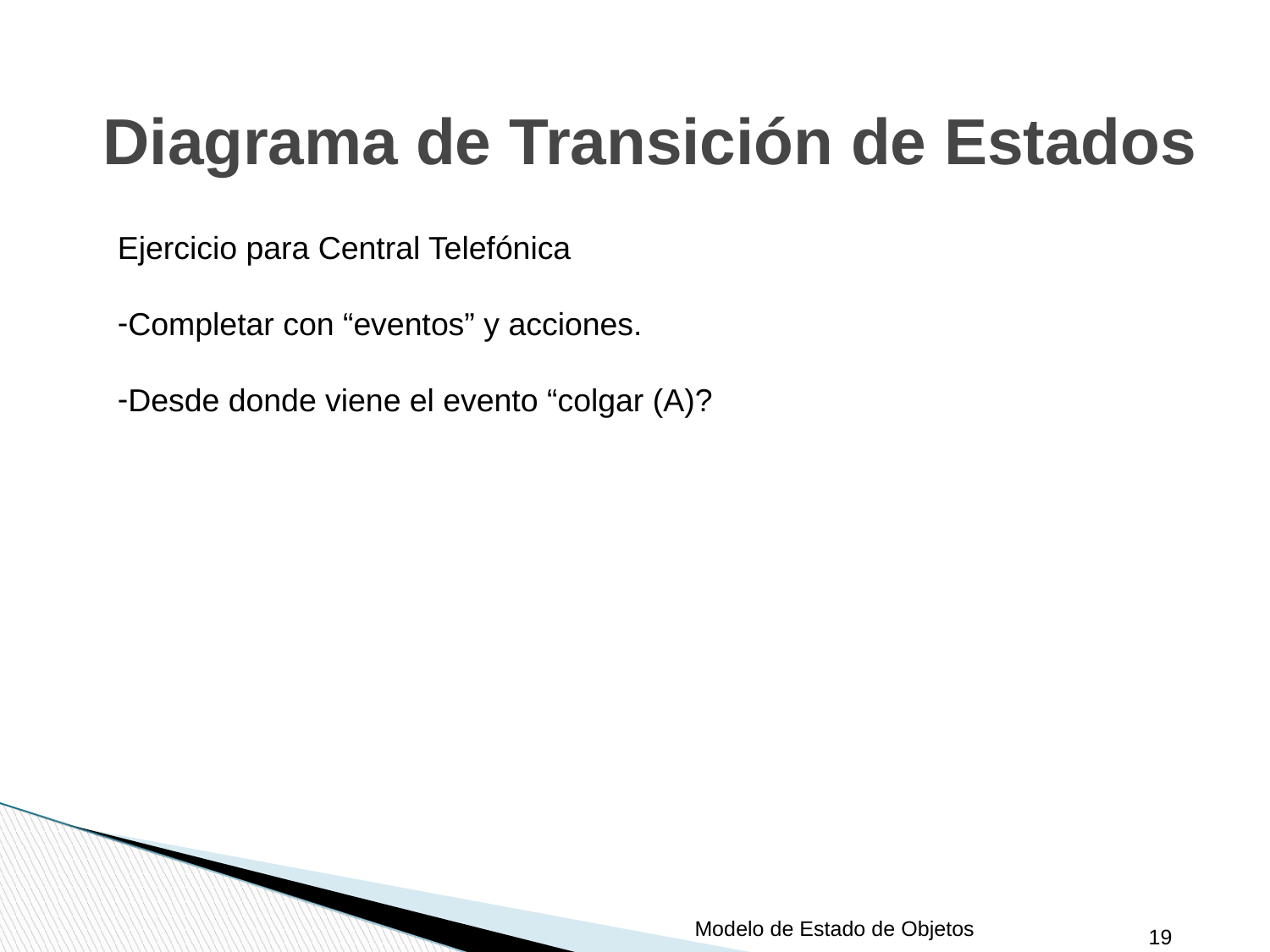

Diagrama de Transición de Estados
Ejercicio para Central Telefónica

Completar con “eventos” y acciones.

Desde donde viene el evento “colgar (A)?
Modelo de Estado de Objetos
19